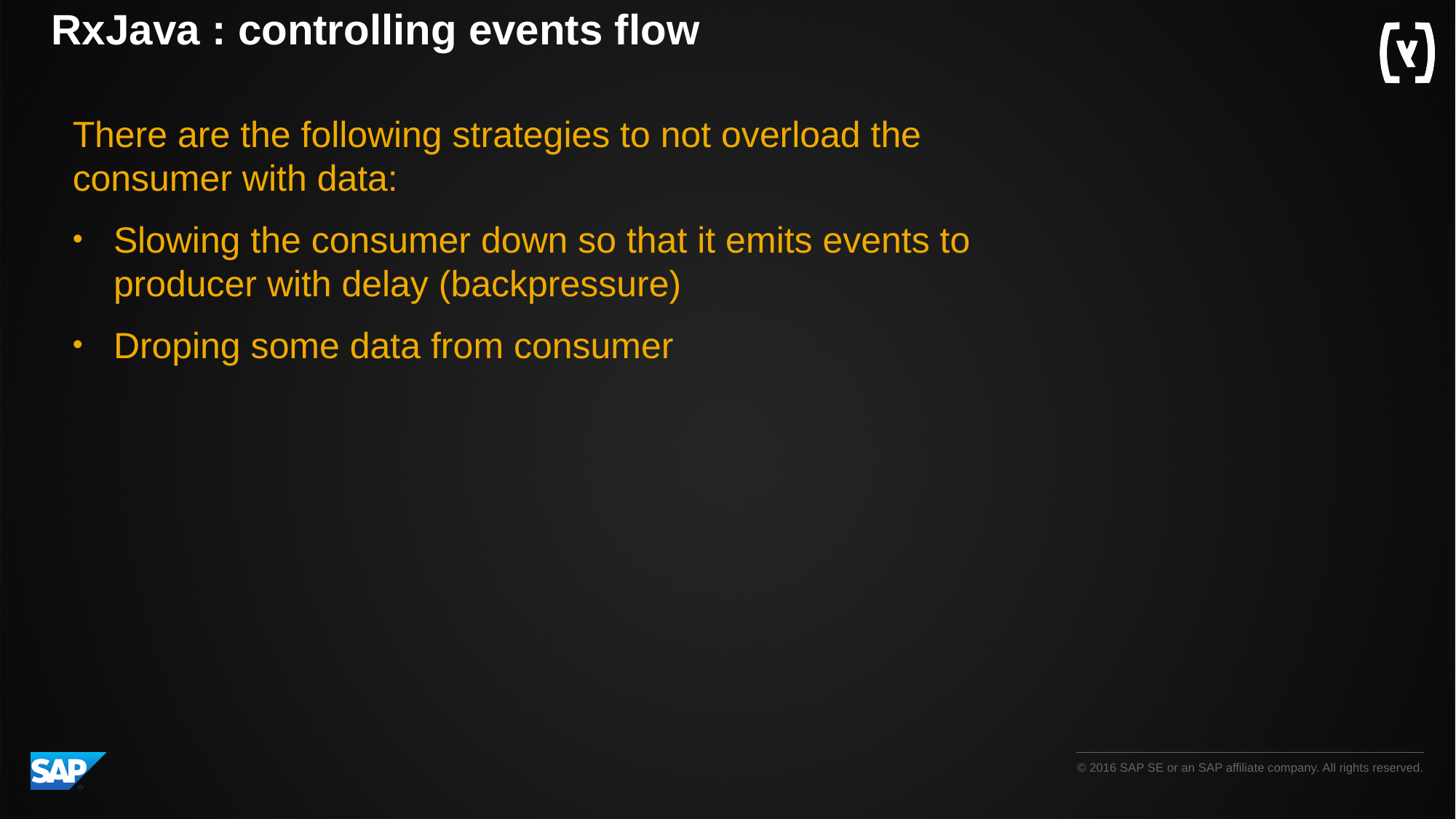

# RxJava : controlling events flow
There are the following strategies to not overload the consumer with data:
Slowing the consumer down so that it emits events to producer with delay (backpressure)
Droping some data from consumer